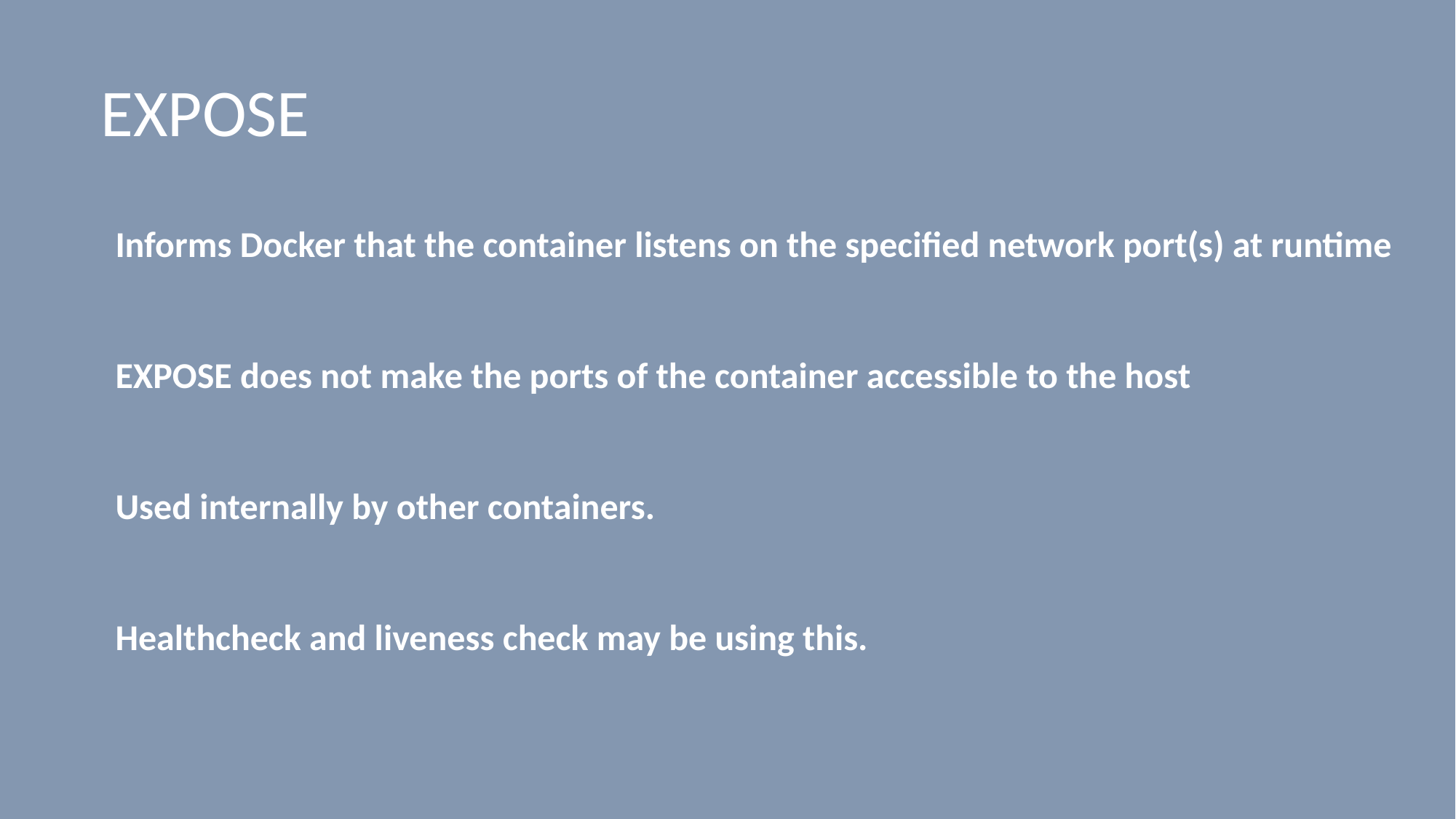

EXPOSE
Informs Docker that the container listens on the specified network port(s) at runtime

EXPOSE does not make the ports of the container accessible to the host

Used internally by other containers.

Healthcheck and liveness check may be using this.